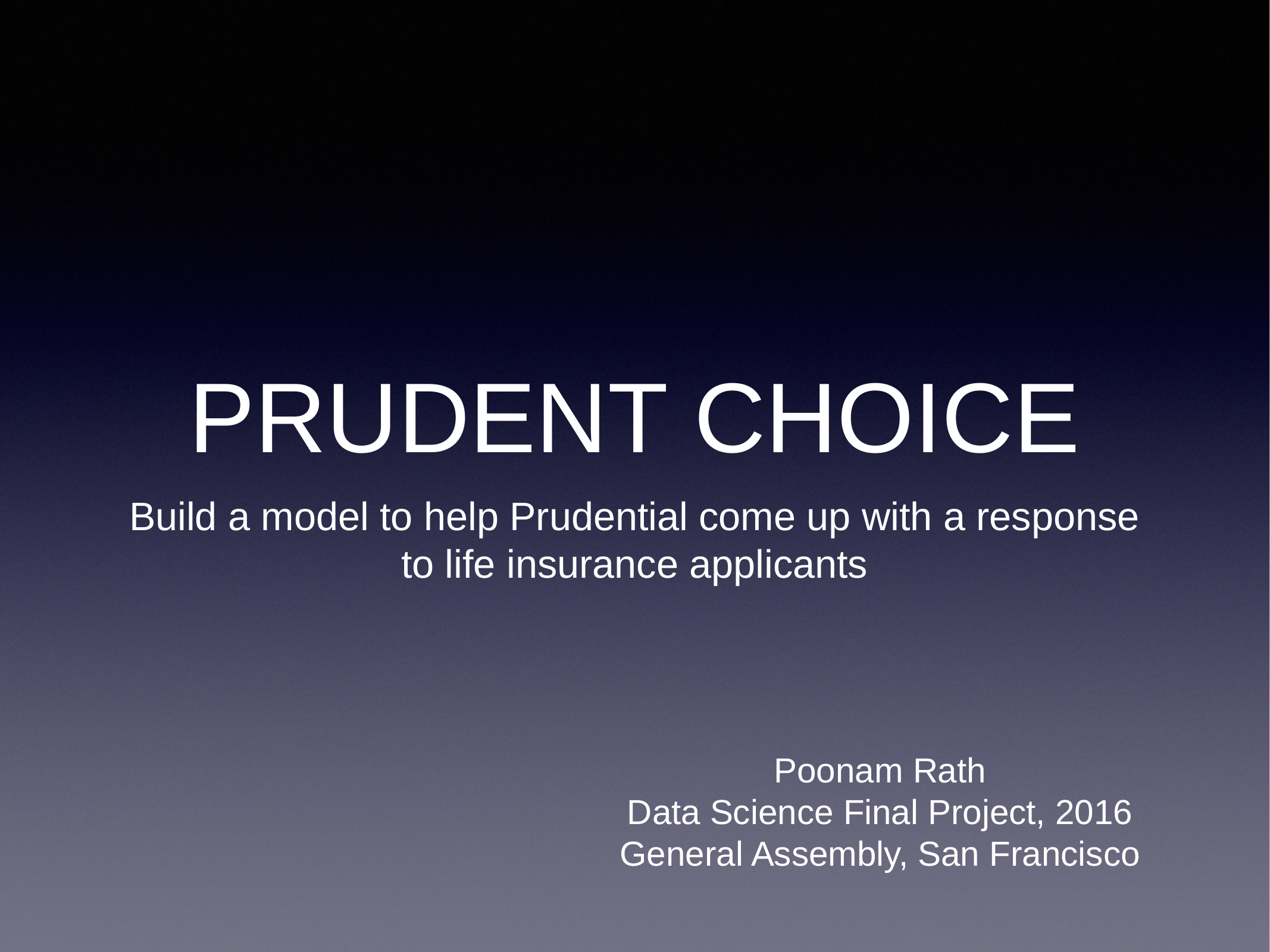

# PRUDENT CHOICE
Build a model to help Prudential come up with a response to life insurance applicants
Poonam Rath
Data Science Final Project, 2016
General Assembly, San Francisco